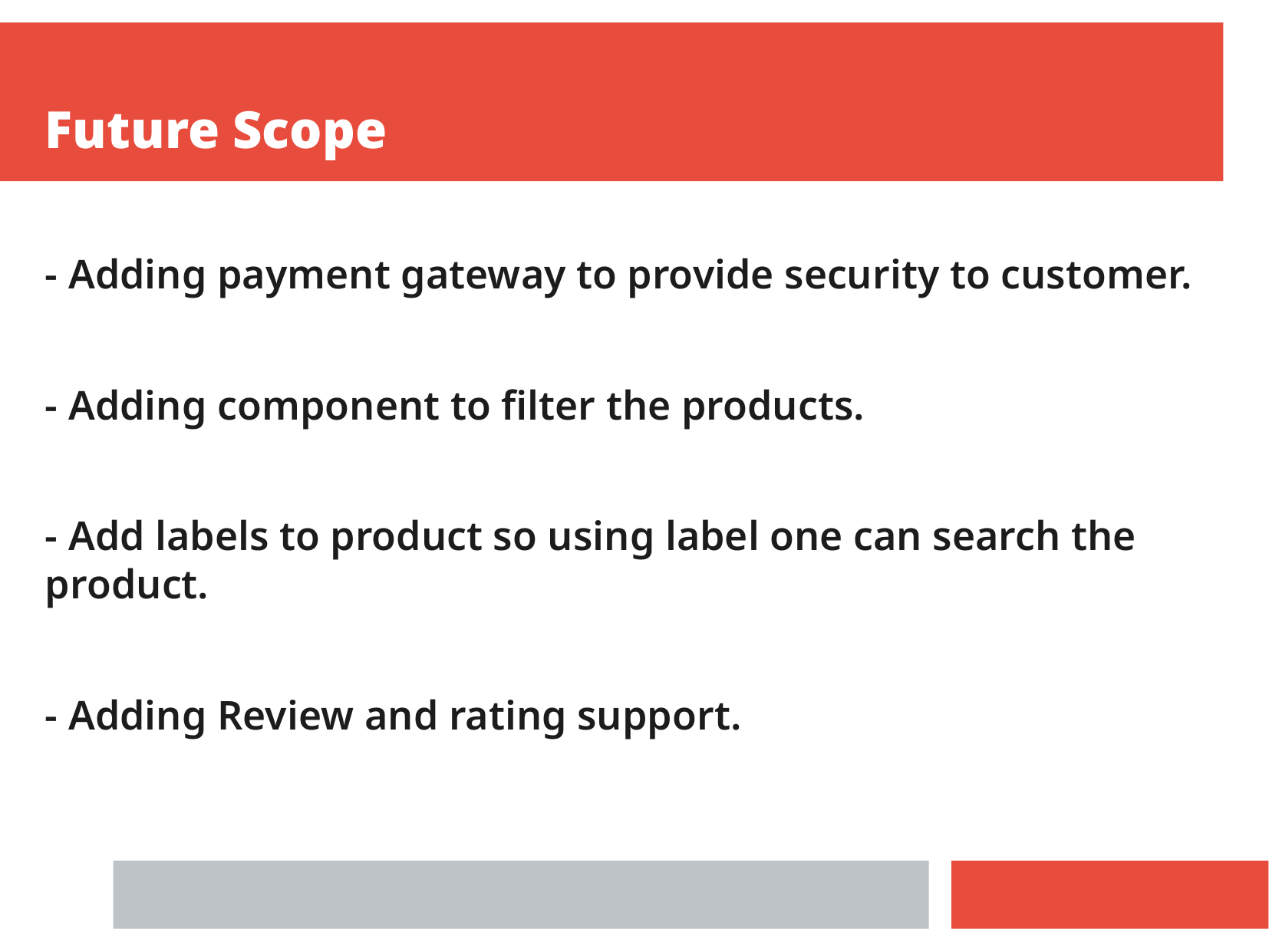

Future Scope
- Adding payment gateway to provide security to customer.

- Adding component to filter the products.

- Add labels to product so using label one can search the product.

- Adding Review and rating support.